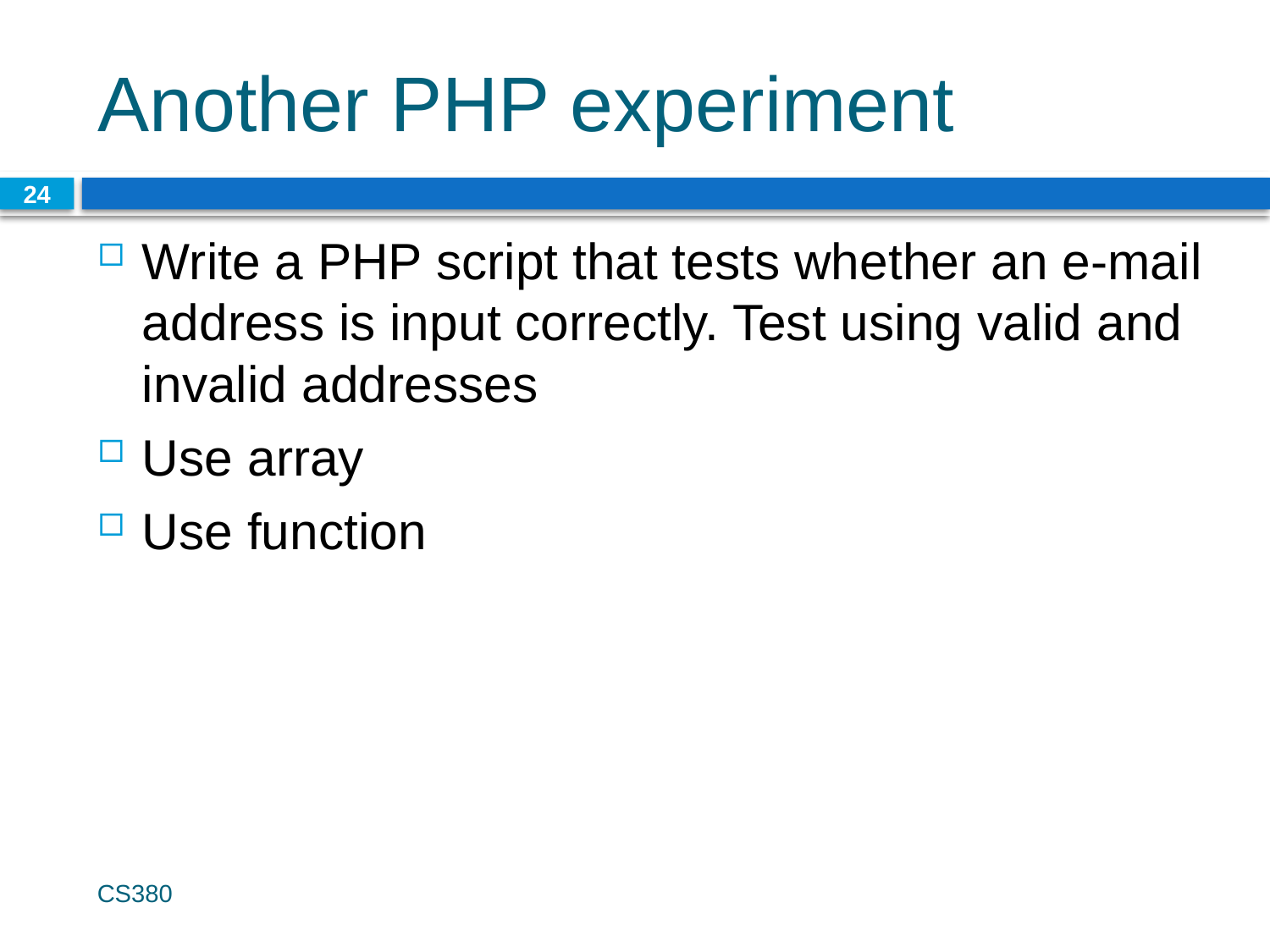

# Another PHP experiment
24
Write a PHP script that tests whether an e-mail address is input correctly. Test using valid and invalid addresses
Use array
Use function
CS380